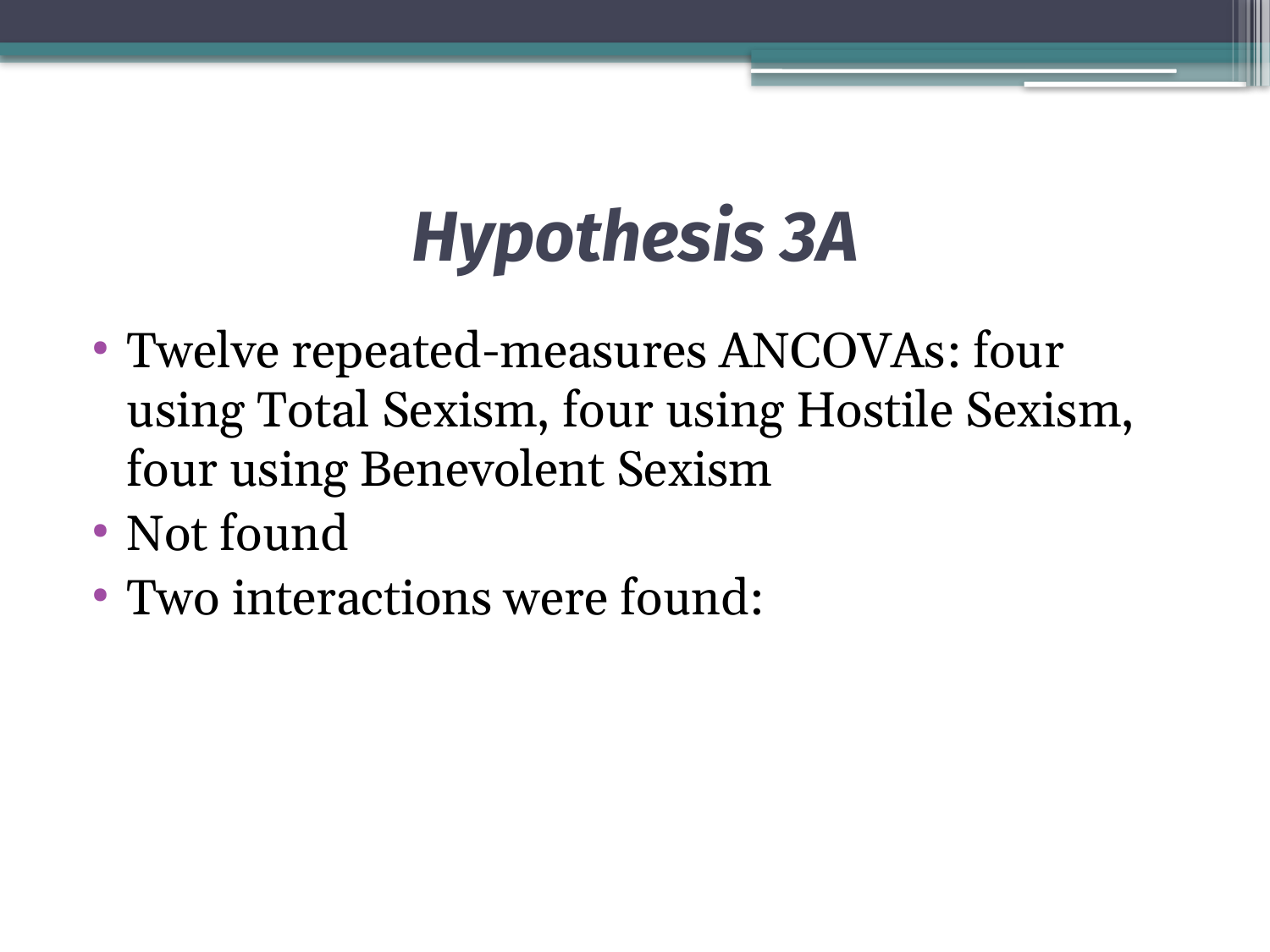

# Hypothesis 3A
Twelve repeated-measures ANCOVAs: four using Total Sexism, four using Hostile Sexism, four using Benevolent Sexism
Not found
Two interactions were found: